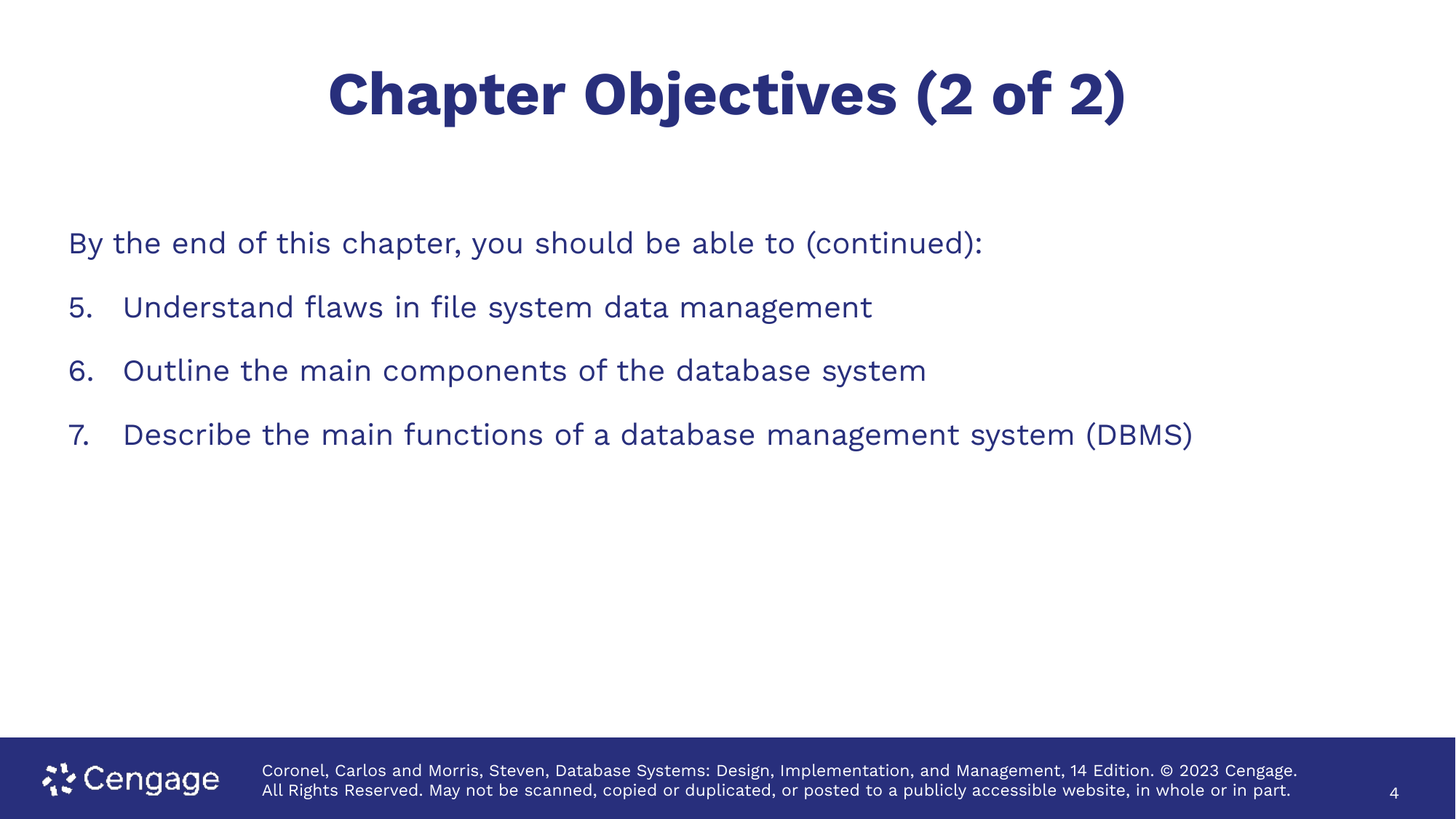

# Chapter Objectives (2 of 2)
By the end of this chapter, you should be able to (continued):
Understand flaws in file system data management
Outline the main components of the database system
Describe the main functions of a database management system (DBMS)